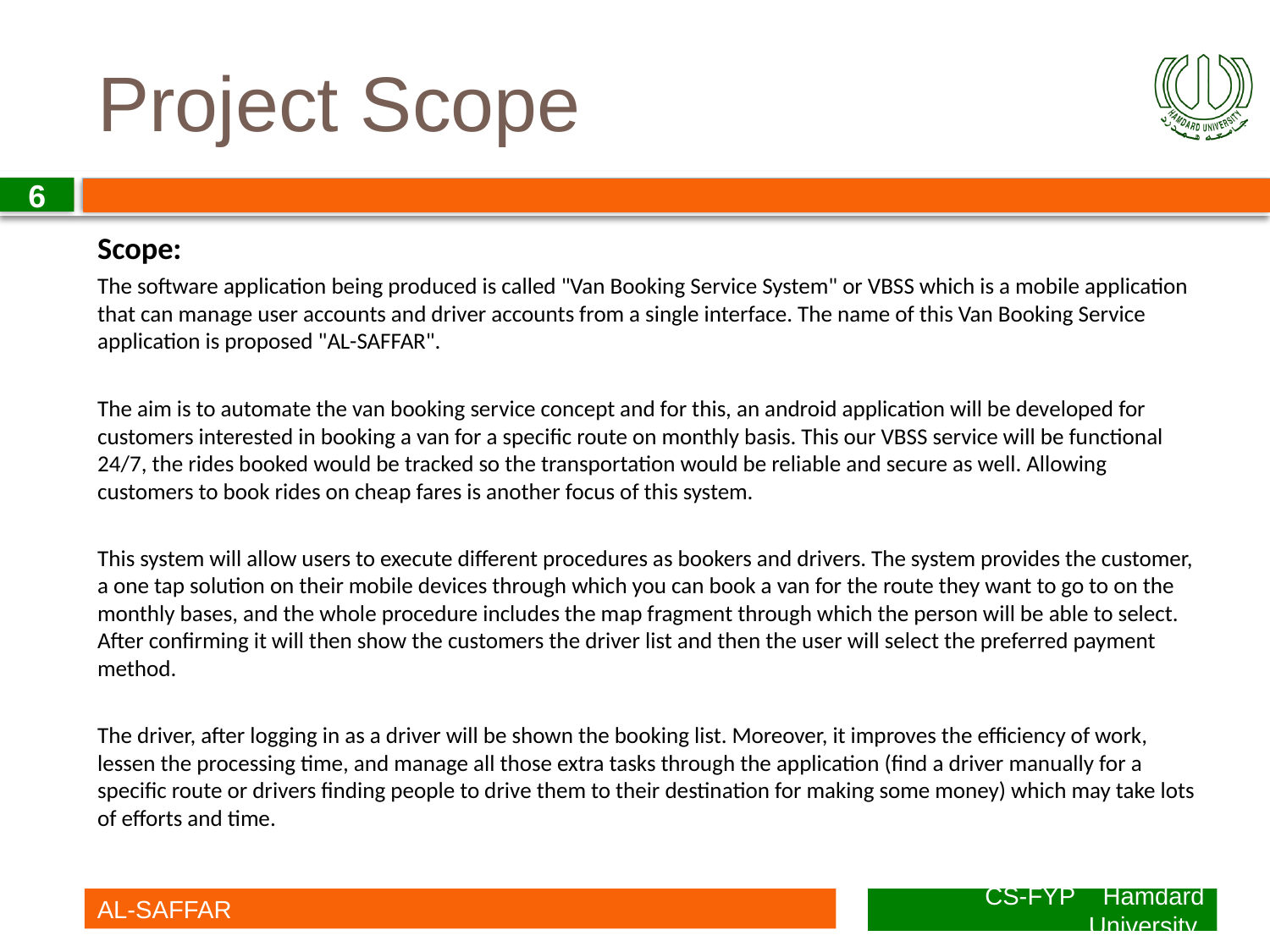

# Project Scope
6
Scope:
The software application being produced is called "Van Booking Service System" or VBSS which is a mobile application that can manage user accounts and driver accounts from a single interface. The name of this Van Booking Service application is proposed "AL-SAFFAR".

The aim is to automate the van booking service concept and for this, an android application will be developed for customers interested in booking a van for a specific route on monthly basis. This our VBSS service will be functional 24/7, the rides booked would be tracked so the transportation would be reliable and secure as well. Allowing customers to book rides on cheap fares is another focus of this system.

This system will allow users to execute different procedures as bookers and drivers. The system provides the customer, a one tap solution on their mobile devices through which you can book a van for the route they want to go to on the monthly bases, and the whole procedure includes the map fragment through which the person will be able to select. After confirming it will then show the customers the driver list and then the user will select the preferred payment method.

The driver, after logging in as a driver will be shown the booking list. Moreover, it improves the efficiency of work, lessen the processing time, and manage all those extra tasks through the application (find a driver manually for a specific route or drivers finding people to drive them to their destination for making some money) which may take lots of efforts and time.

AL-SAFFAR
CS-FYP    Hamdard University